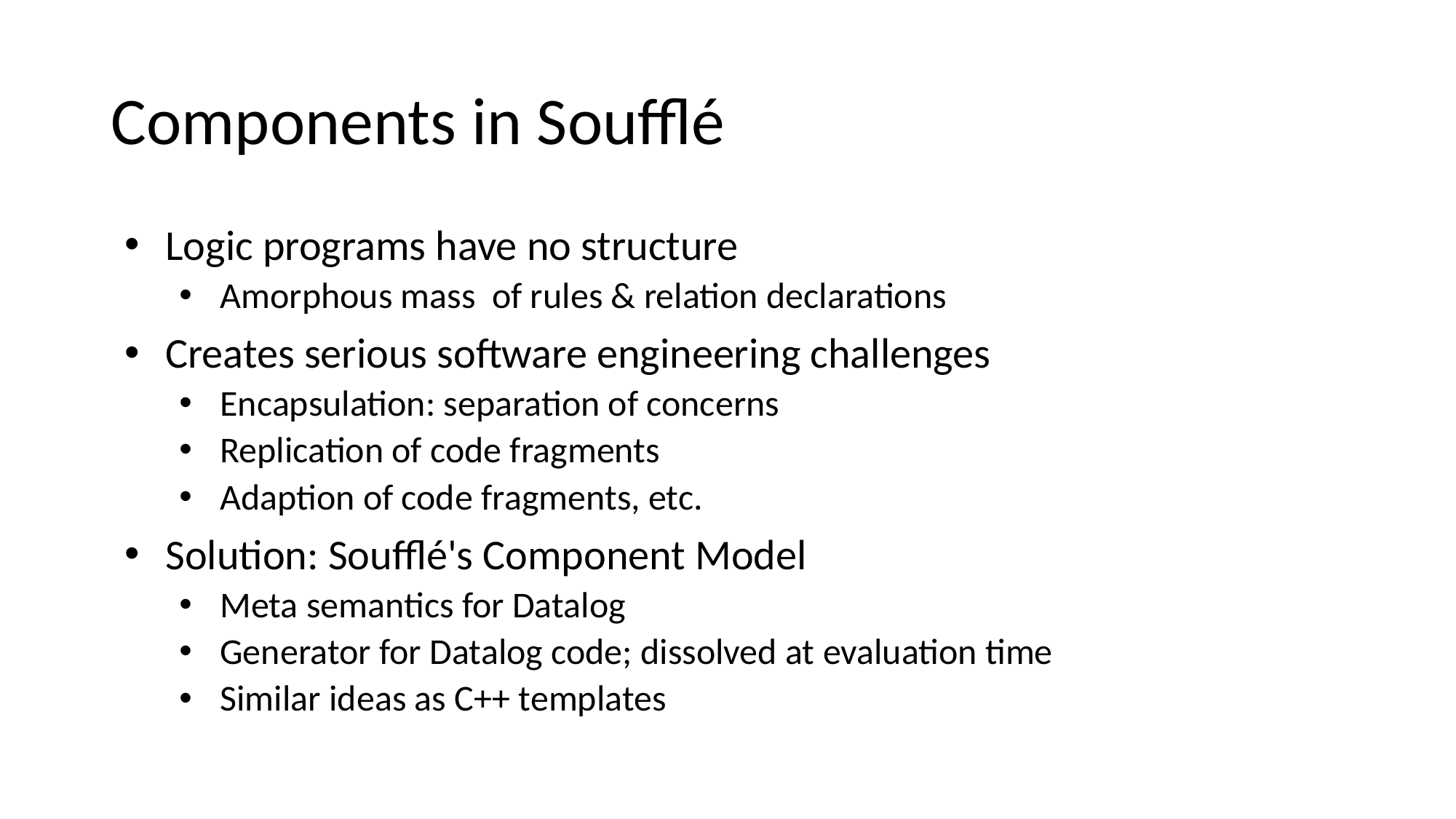

# Components in Soufflé
Logic programs have no structure
Amorphous mass  of rules & relation declarations
Creates serious software engineering challenges
Encapsulation: separation of concerns
Replication of code fragments
Adaption of code fragments, etc.
Solution: Soufflé's Component Model
Meta semantics for Datalog
Generator for Datalog code; dissolved at evaluation time
Similar ideas as C++ templates